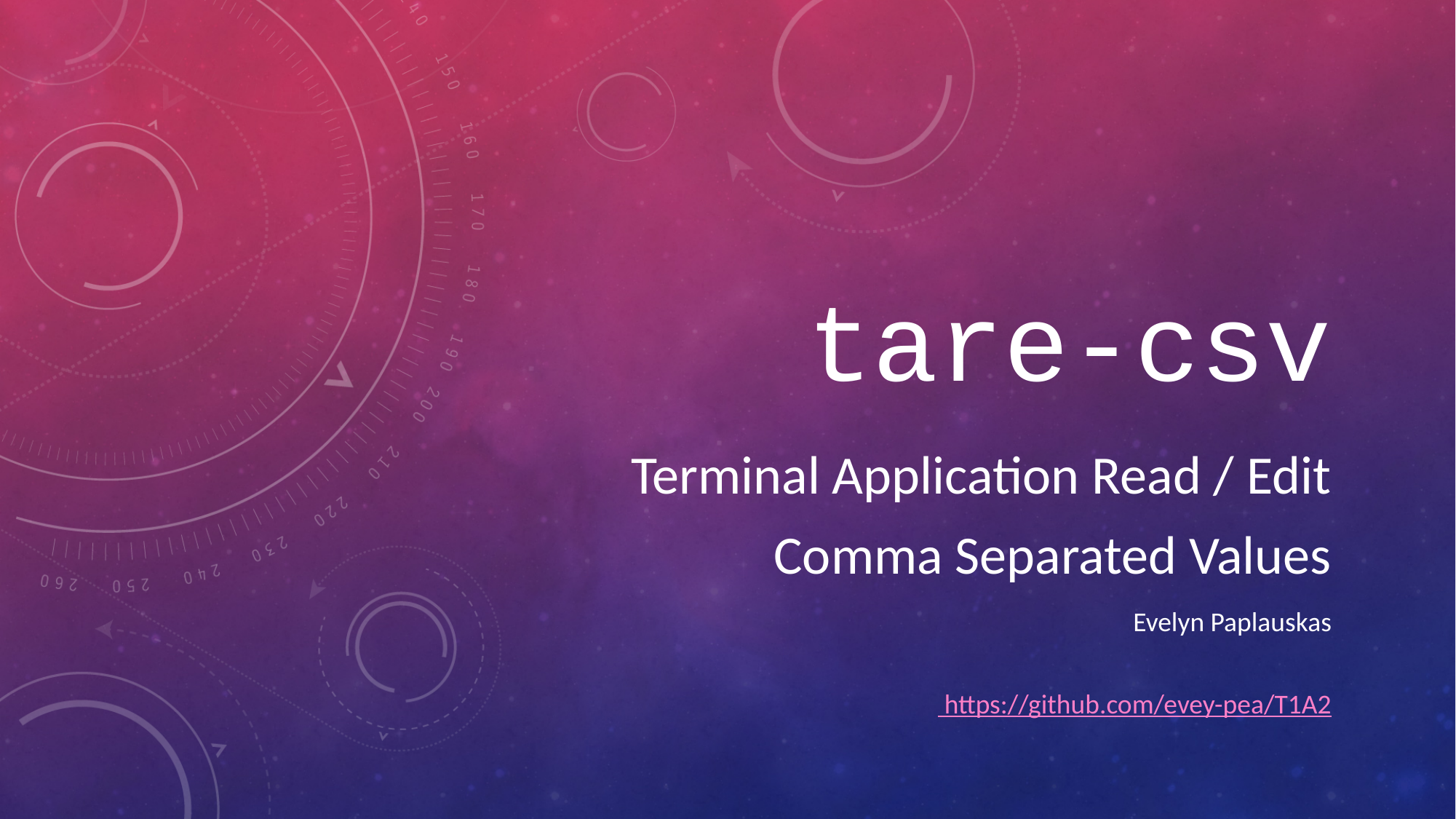

# tare-csv
Terminal Application Read / Edit
Comma Separated Values

Evelyn Paplauskas
 https://github.com/evey-pea/T1A2